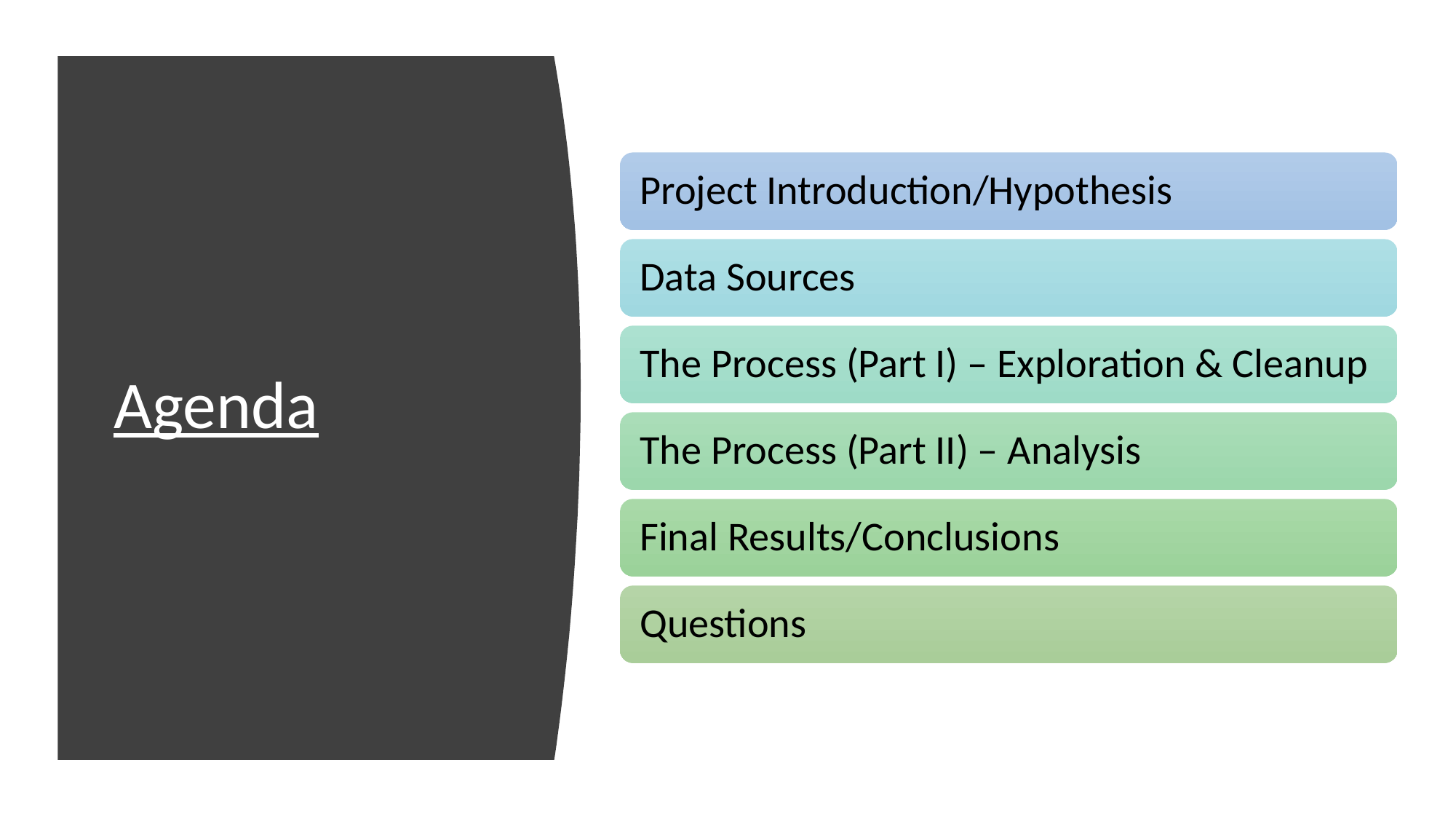

Project Introduction/Hypothesis
Data Sources
The Process (Part I) – Exploration & Cleanup
The Process (Part II) – Analysis
Final Results/Conclusions
Questions

# Agenda